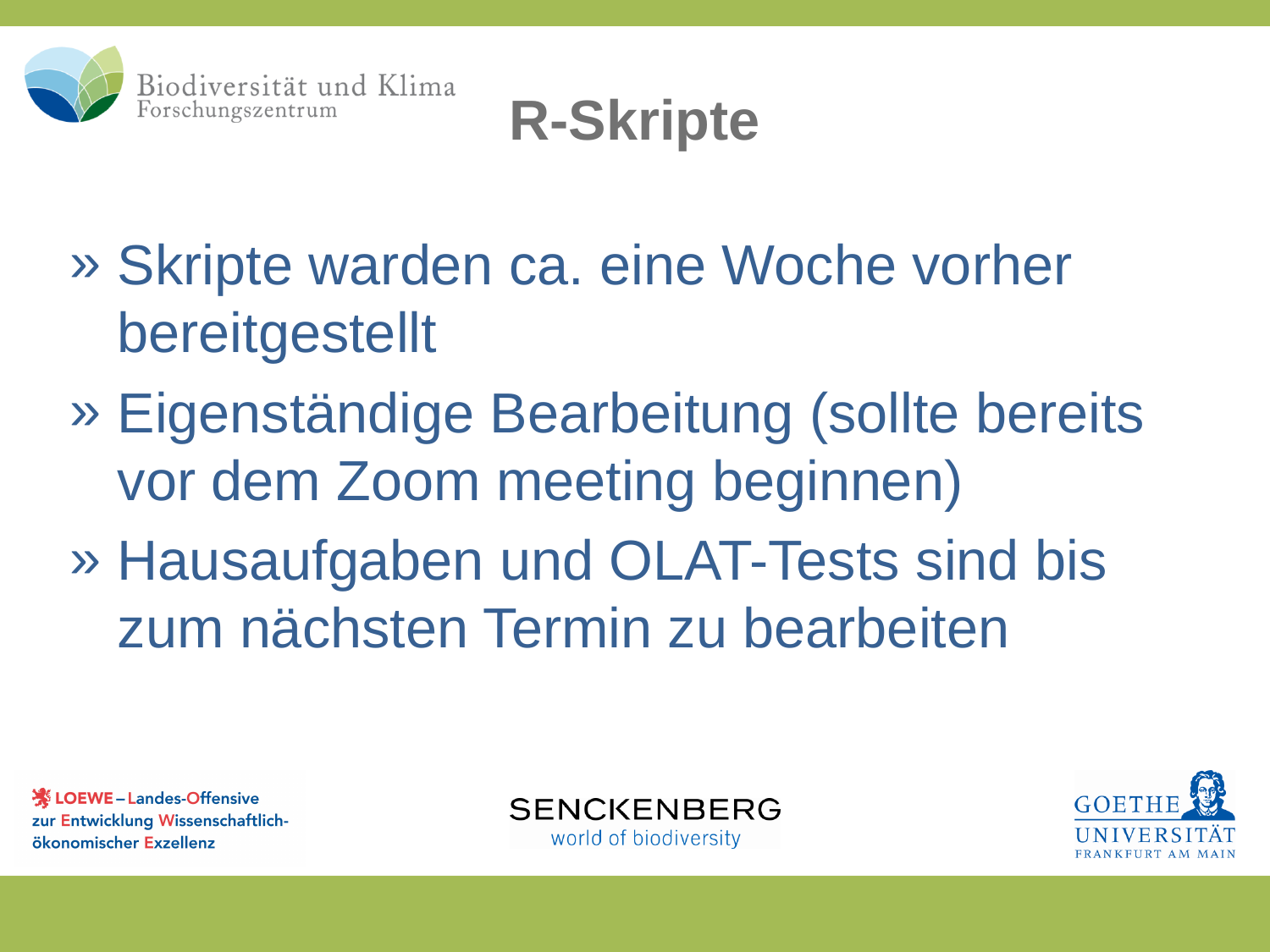

R-Skripte
Skripte warden ca. eine Woche vorher bereitgestellt
Eigenständige Bearbeitung (sollte bereits vor dem Zoom meeting beginnen)
Hausaufgaben und OLAT-Tests sind bis zum nächsten Termin zu bearbeiten